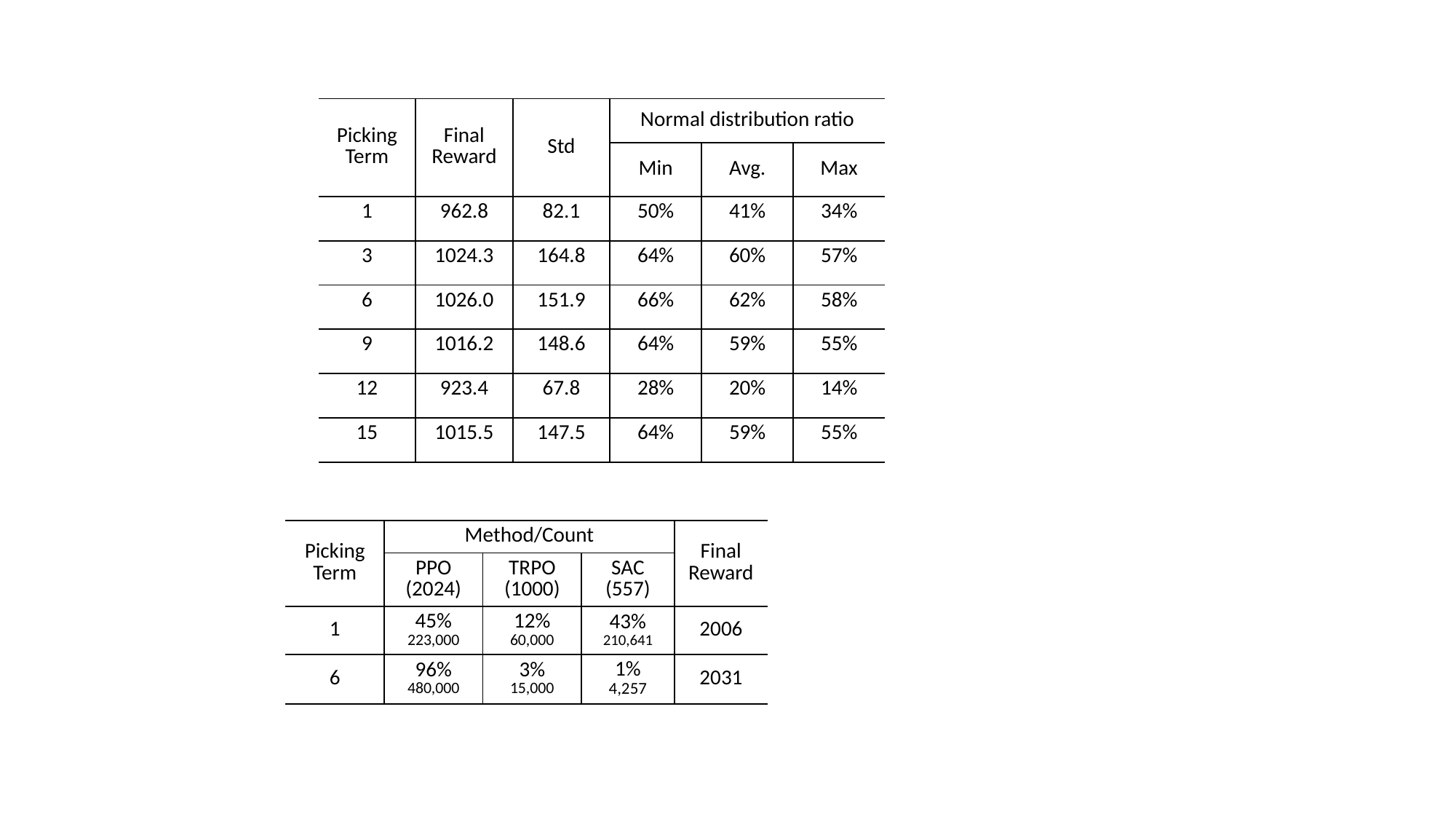

| Picking Term | Final Reward | Std | Normal distribution ratio |  |  |
| --- | --- | --- | --- | --- | --- |
| Picking Term | Final Reward | Std | Min | Avg. | Max |
| 1 | 962.8 | 82.1 | 50% | 41% | 34% |
| 3 | 1024.3 | 164.8 | 64% | 60% | 57% |
| 6 | 1026.0 | 151.9 | 66% | 62% | 58% |
| 9 | 1016.2 | 148.6 | 64% | 59% | 55% |
| 12 | 923.4 | 67.8 | 28% | 20% | 14% |
| 15 | 1015.5 | 147.5 | 64% | 59% | 55% |
| Picking Term | Method/Count |  |  | Final Reward |
| --- | --- | --- | --- | --- |
| Picking Term | PPO (2024) | TRPO (1000) | SAC (557) | Final Reward |
| 1 | 45% 223,000 | 12% 60,000 | 43% 210,641 | 2006 |
| 6 | 96% 480,000 | 3% 15,000 | 1% 4,257 | 2031 |